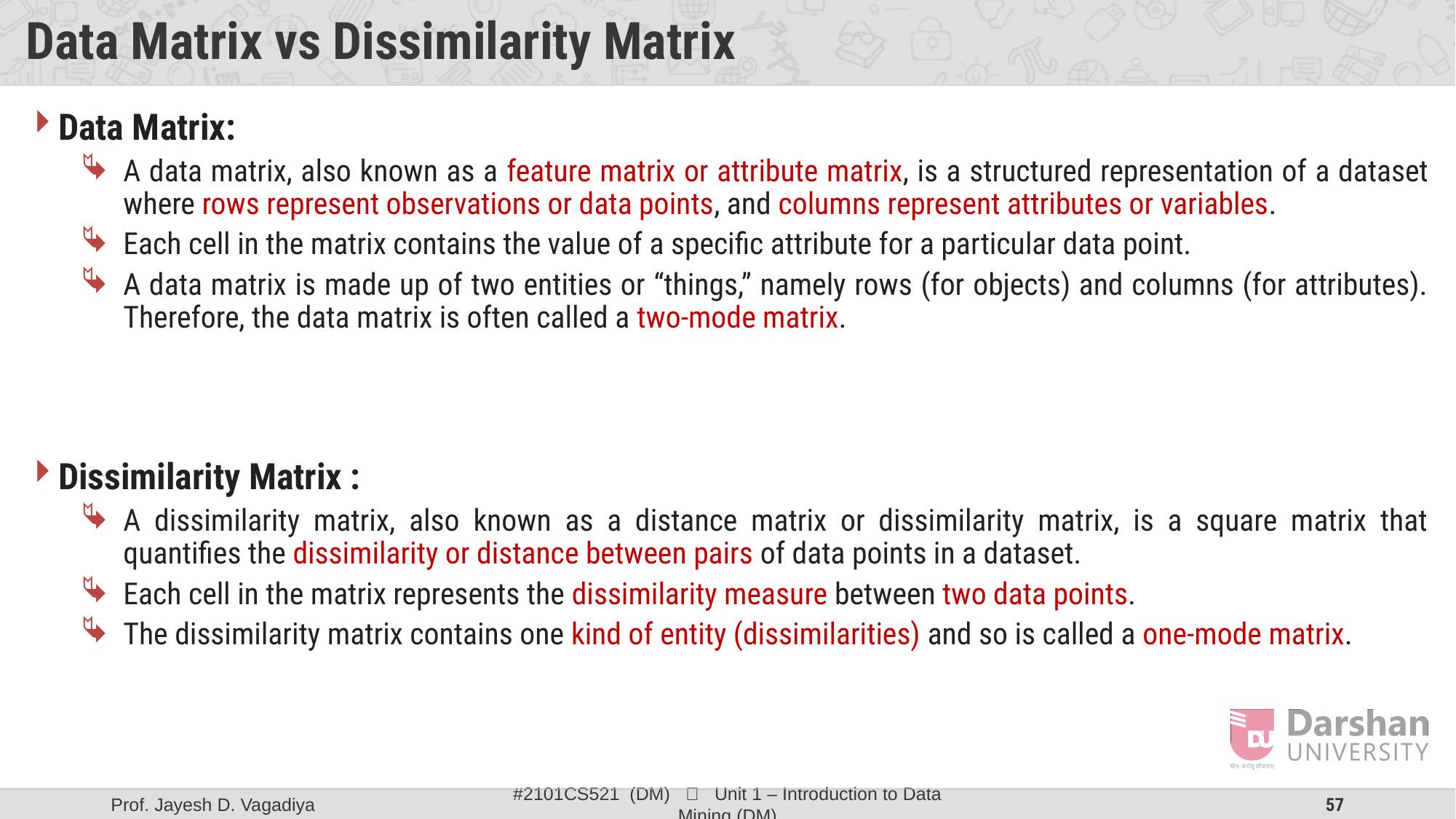

# Data Matrix vs Dissimilarity Matrix
Data Matrix:
A data matrix, also known as a feature matrix or attribute matrix, is a structured representation of a dataset where rows represent observations or data points, and columns represent attributes or variables.
Each cell in the matrix contains the value of a specific attribute for a particular data point.
A data matrix is made up of two entities or “things,” namely rows (for objects) and columns (for attributes). Therefore, the data matrix is often called a two-mode matrix.

Dissimilarity Matrix :
A dissimilarity matrix, also known as a distance matrix or dissimilarity matrix, is a square matrix that quantifies the dissimilarity or distance between pairs of data points in a dataset.
Each cell in the matrix represents the dissimilarity measure between two data points.
The dissimilarity matrix contains one kind of entity (dissimilarities) and so is called a one-mode matrix.